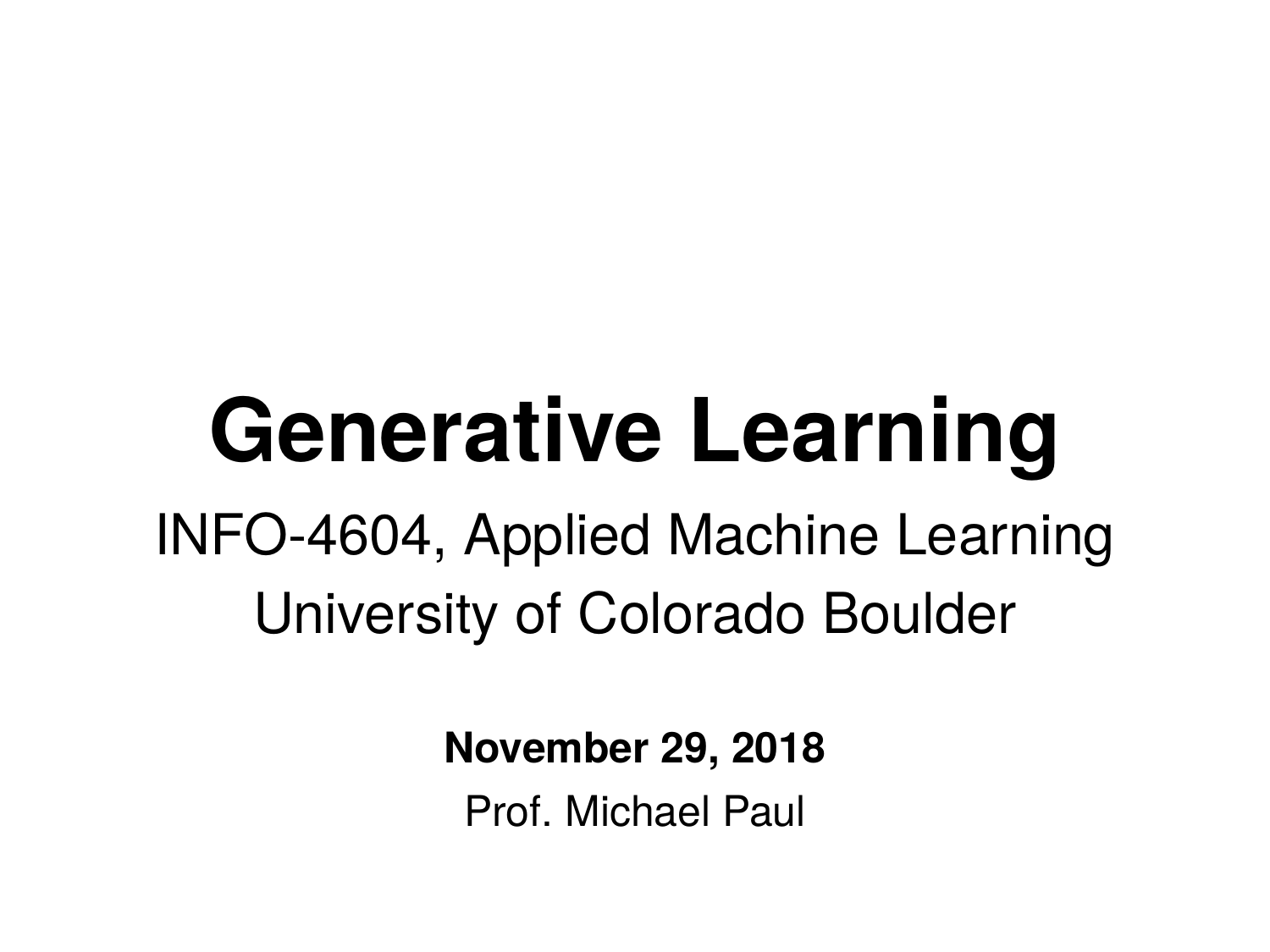

# Generative Learning
INFO-4604, Applied Machine Learning
University of Colorado Boulder

November 29, 2018
Prof. Michael Paul